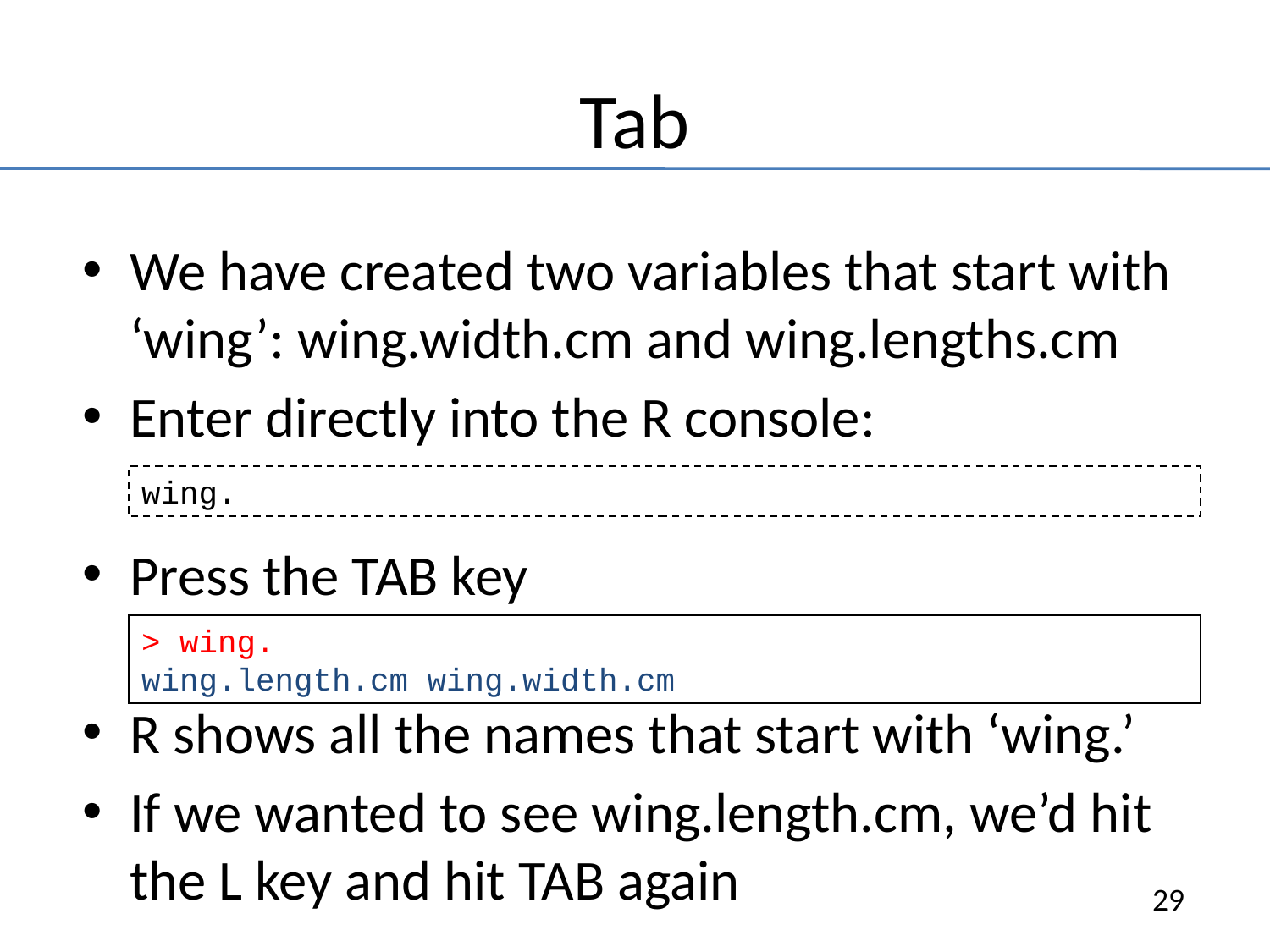

# Tab
We have created two variables that start with ‘wing’: wing.width.cm and wing.lengths.cm
Enter directly into the R console:

Press the TAB key

R shows all the names that start with ‘wing.’
If we wanted to see wing.length.cm, we’d hit the L key and hit TAB again
wing.
> wing.
wing.length.cm wing.width.cm
29